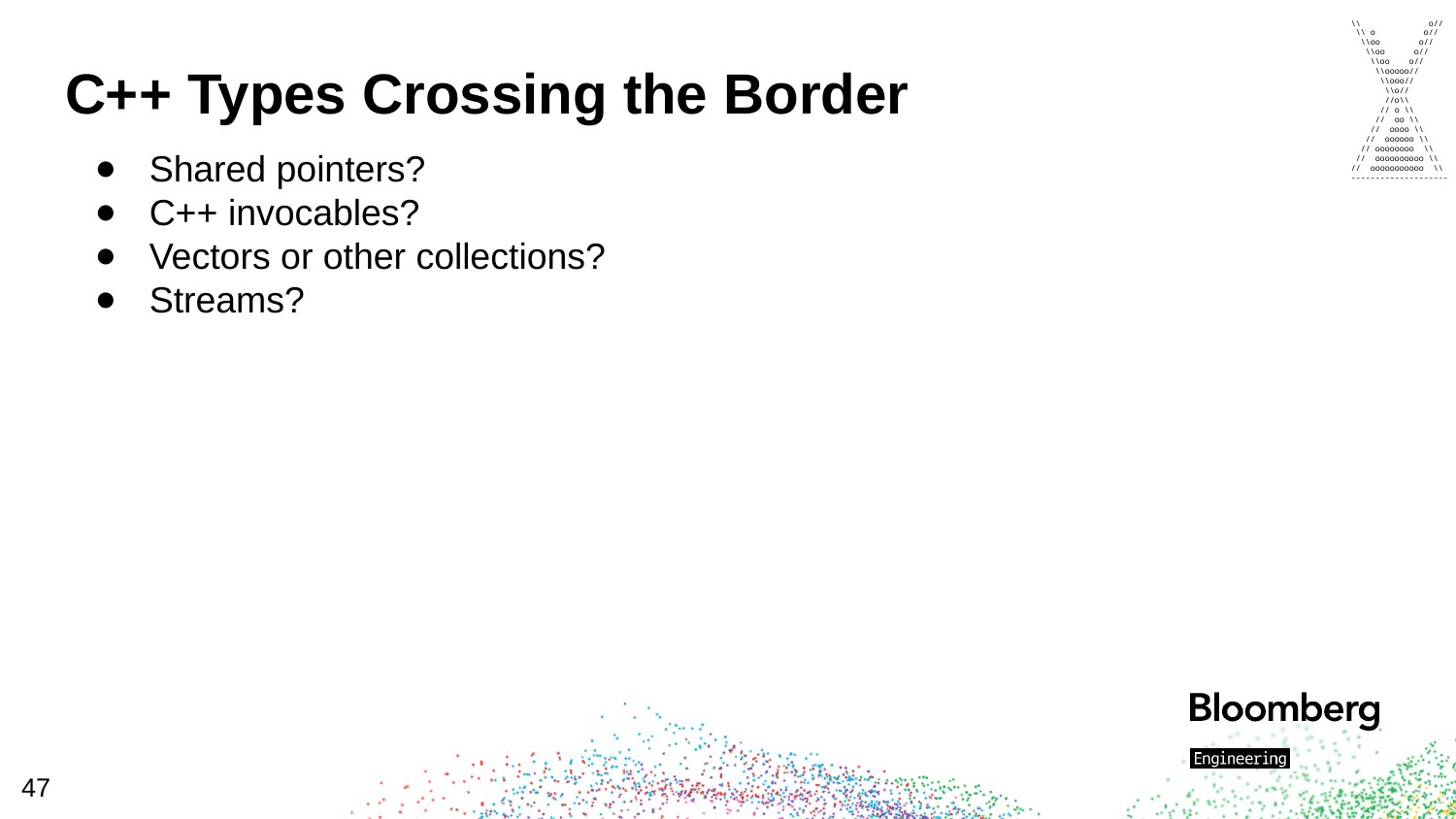

\\              o//
 \\ o          o//
  \\oo        o//
   \\oo      o//
    \\oo    o//
     \\ooooo//
      \\ooo//
       \\o//
       //o\\
      // o \\
     //  oo \\
    //  oooo \\
   //  oooooo \\
  // oooooooo  \\
 //  oooooooooo \\
//  ooooooooooo  \\
--------------------
# C++ Types Crossing the Border
Shared pointers?
C++ invocables?
Vectors or other collections?
Streams?

47